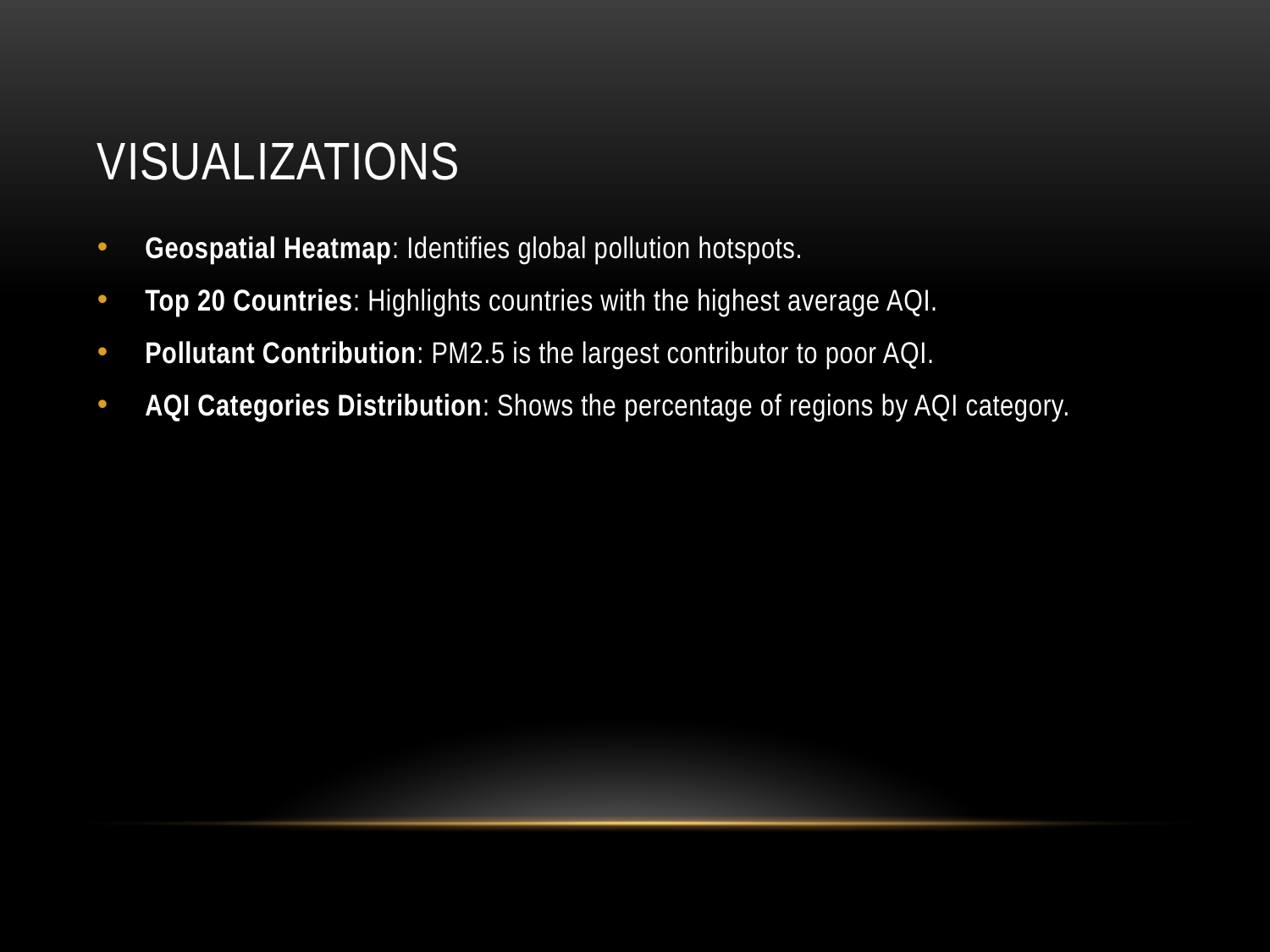

# Visualizations
Geospatial Heatmap: Identifies global pollution hotspots.
Top 20 Countries: Highlights countries with the highest average AQI.
Pollutant Contribution: PM2.5 is the largest contributor to poor AQI.
AQI Categories Distribution: Shows the percentage of regions by AQI category.